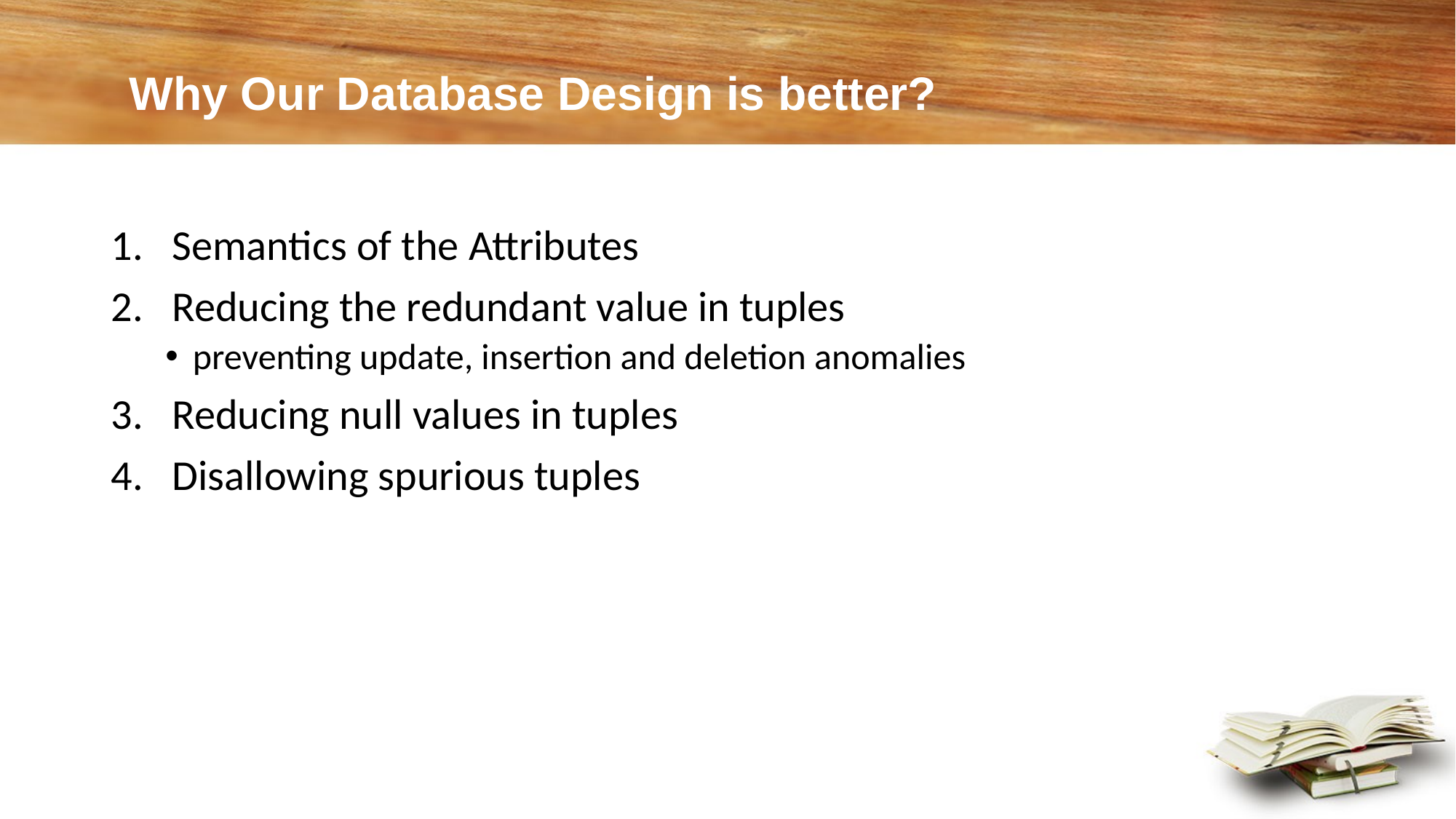

#
Why Our Database Design is better?
Semantics of the Attributes
Reducing the redundant value in tuples
preventing update, insertion and deletion anomalies
Reducing null values in tuples
Disallowing spurious tuples